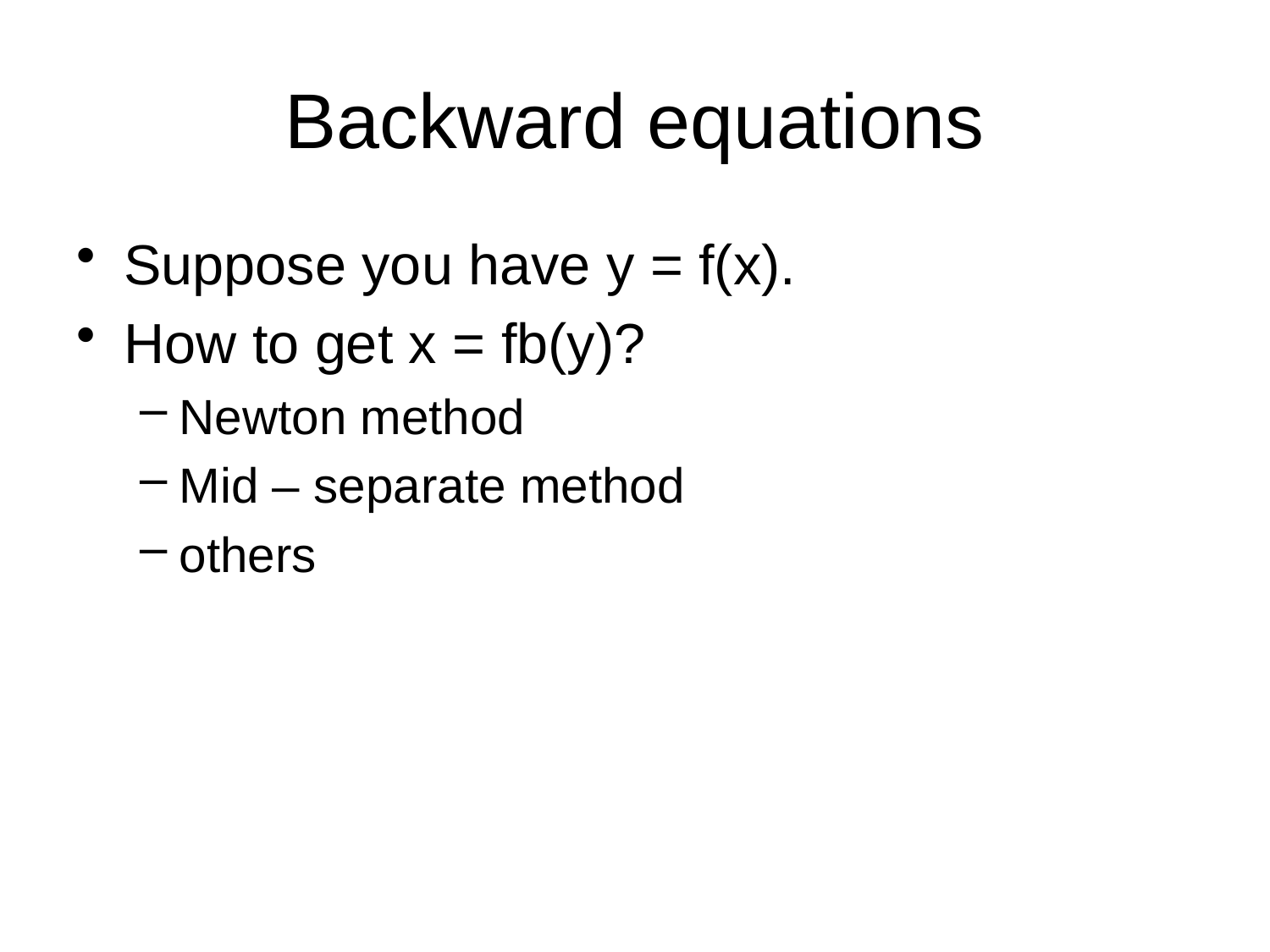

# Backward equations
Suppose you have y = f(x).
How to get x = fb(y)?
Newton method
Mid – separate method
others